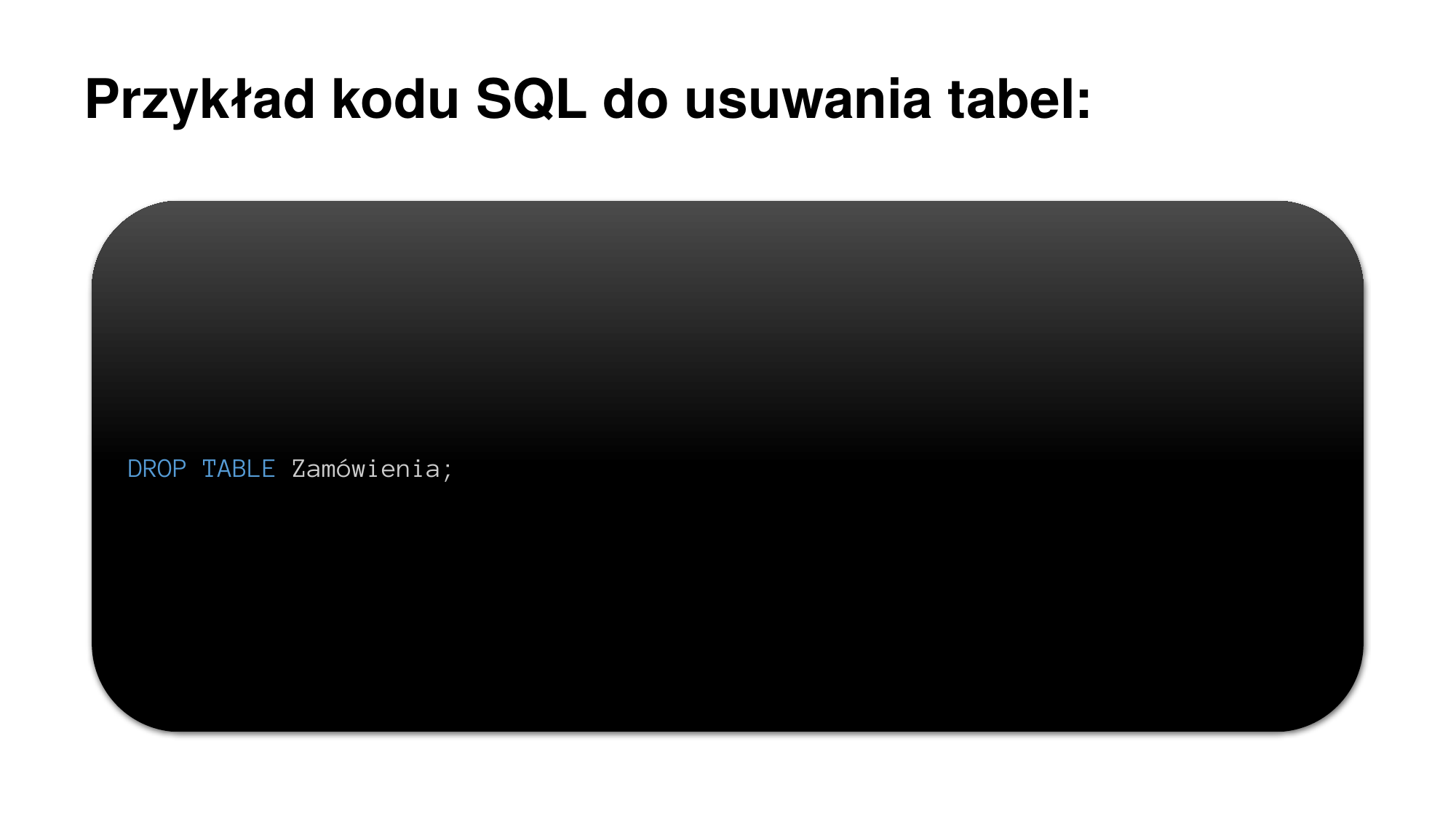

# Przykład kodu SQL do usuwania tabel:
DROP TABLE Zamówienia;